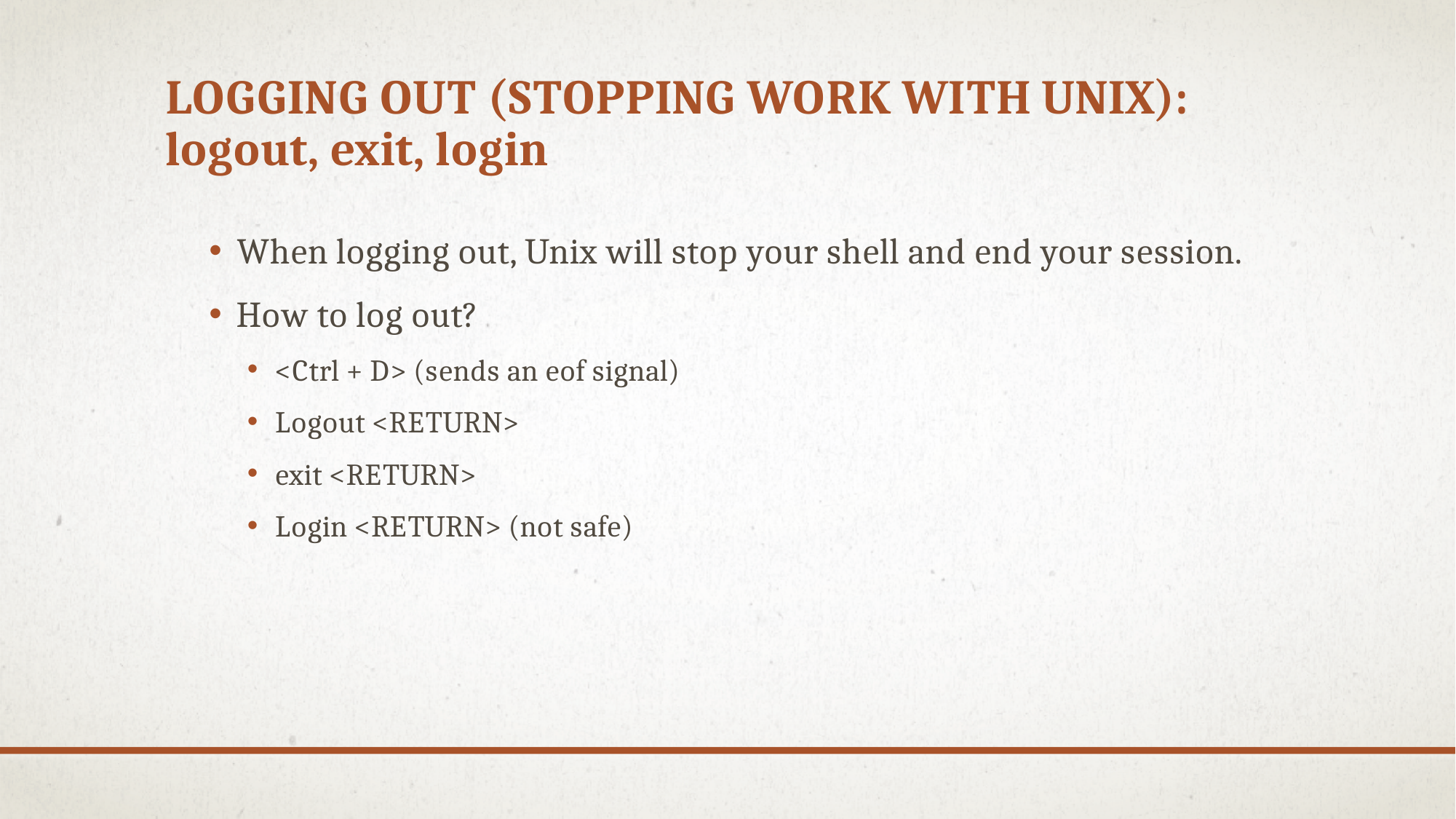

# Logging Out (Stopping Work With Unix): logout, exit, login
When logging out, Unix will stop your shell and end your session.
How to log out?
<Ctrl + D> (sends an eof signal)
Logout <RETURN>
exit <RETURN>
Login <RETURN> (not safe)